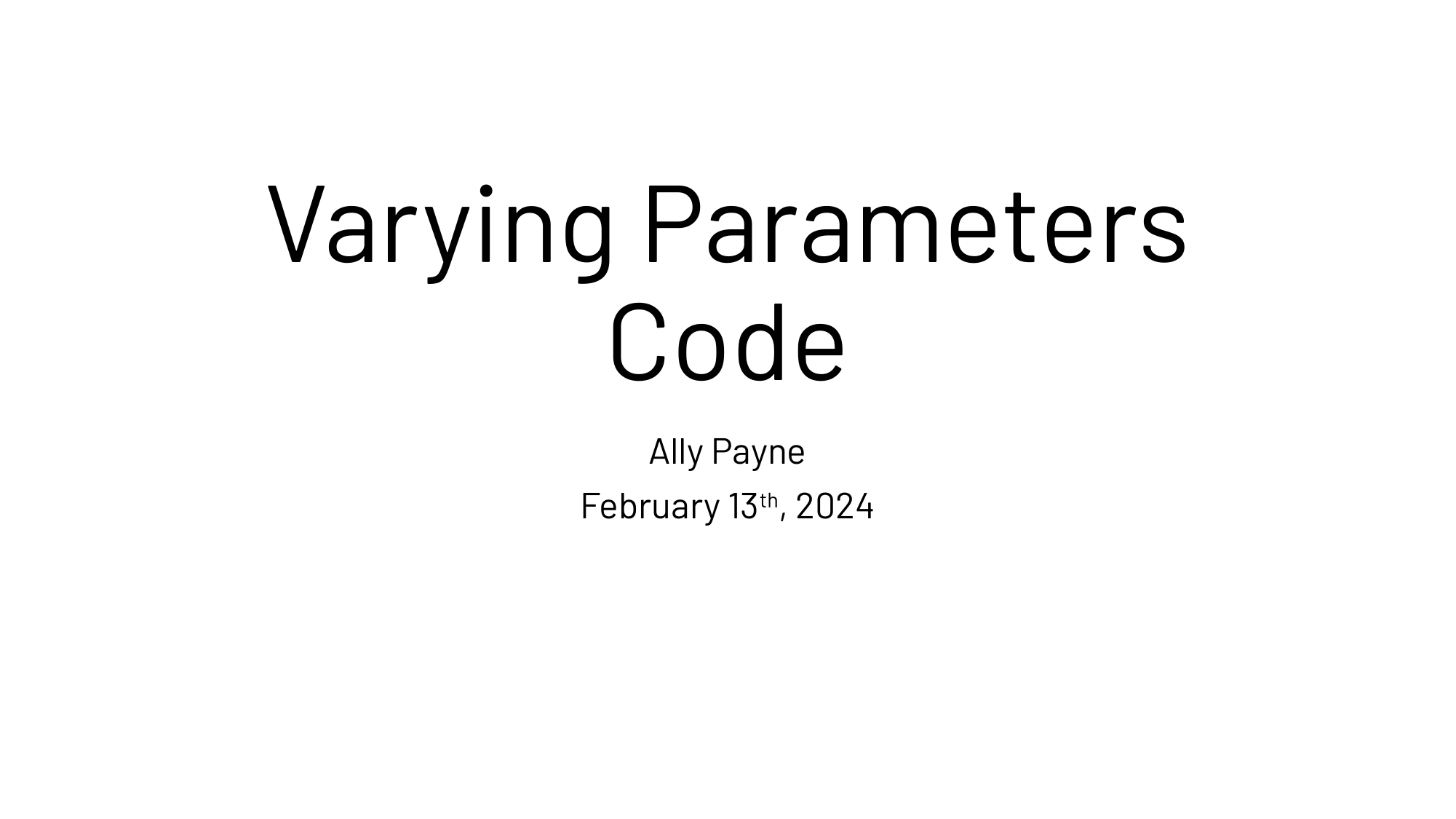

# Varying Parameters Code
Ally Payne
February 13th, 2024